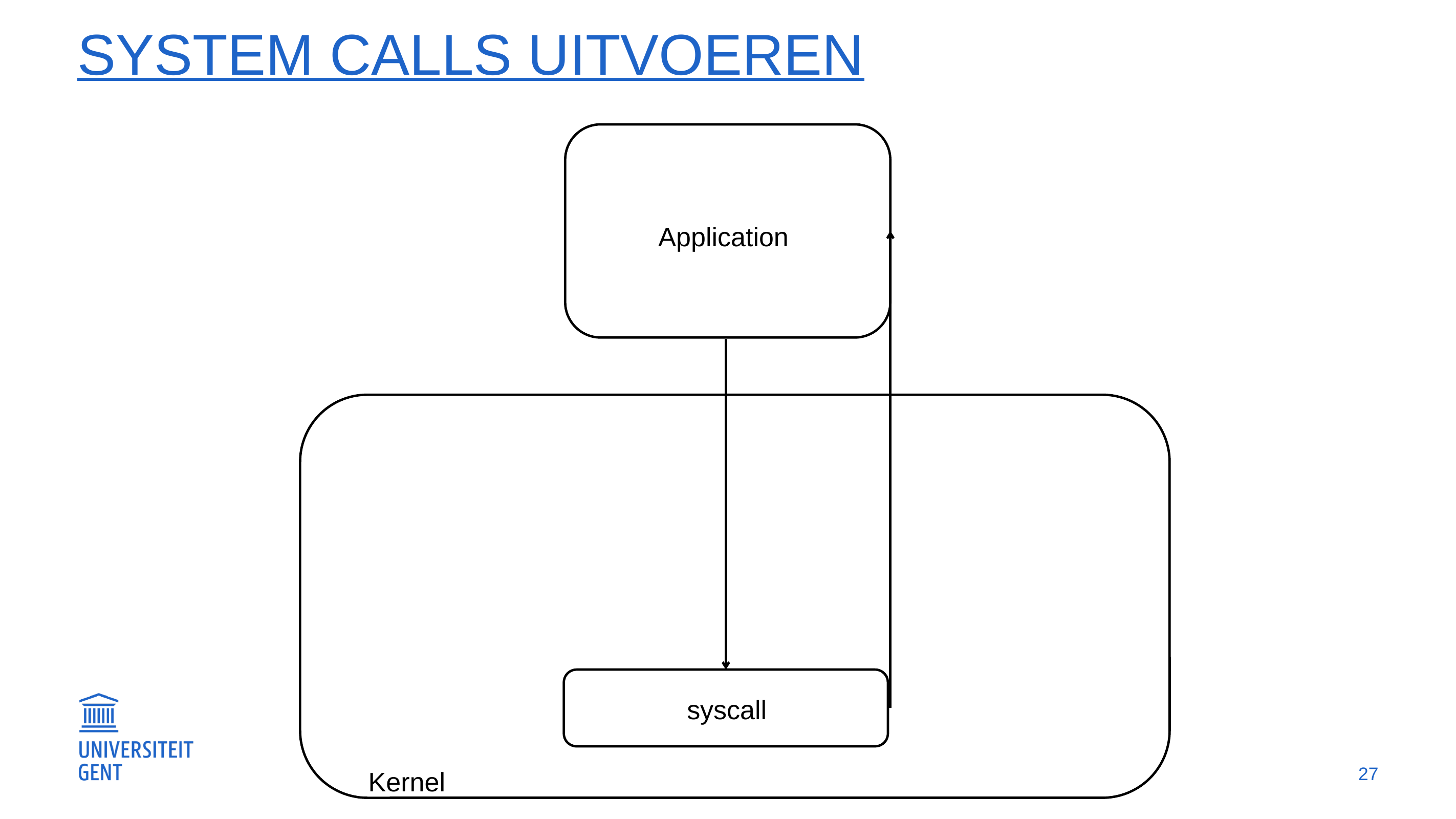

# system calls uitvoeren

Application

syscall
27
Kernel